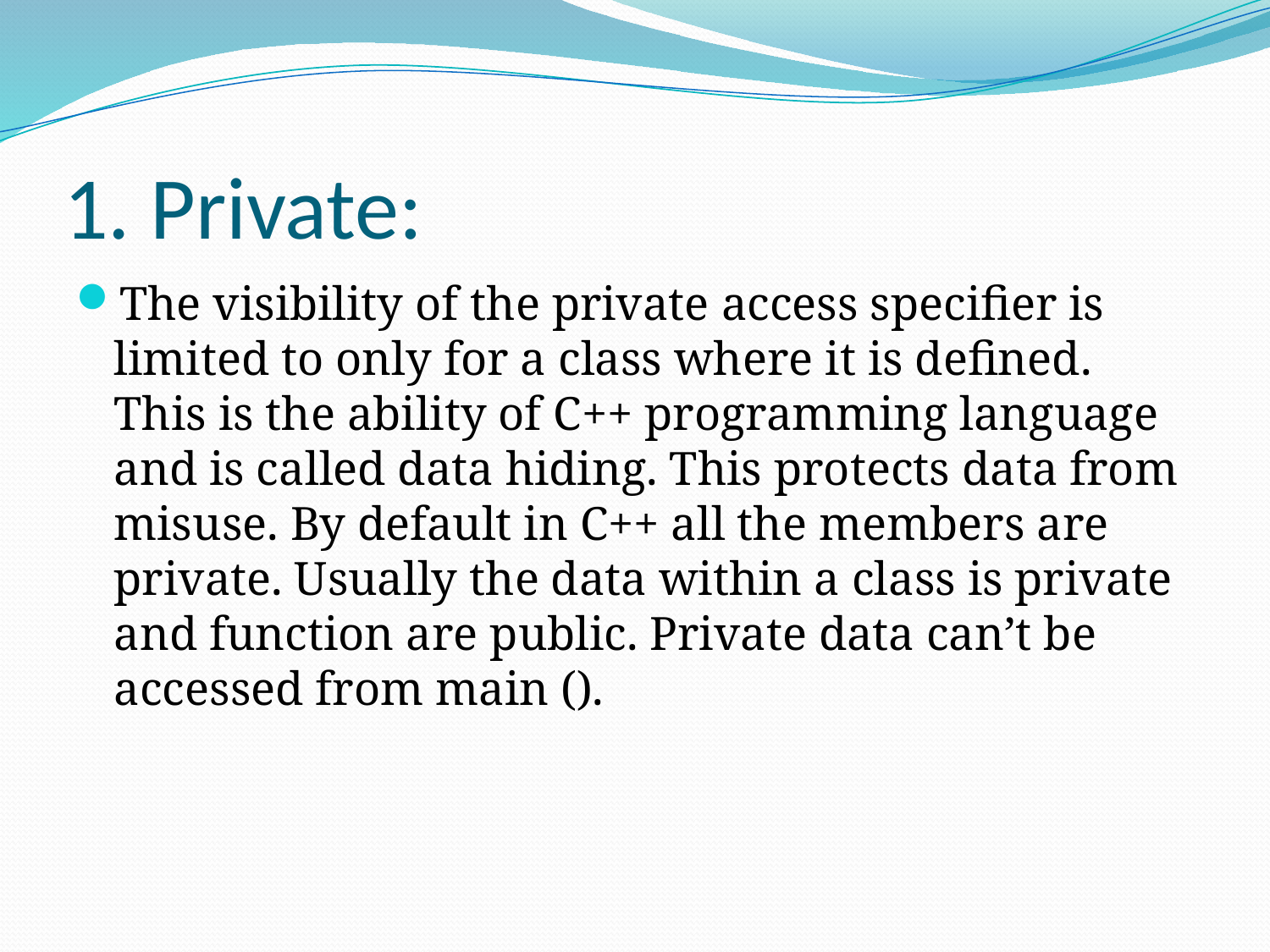

# 1. Private:
The visibility of the private access specifier is limited to only for a class where it is defined. This is the ability of C++ programming language and is called data hiding. This protects data from misuse. By default in C++ all the members are private. Usually the data within a class is private and function are public. Private data can’t be accessed from main ().